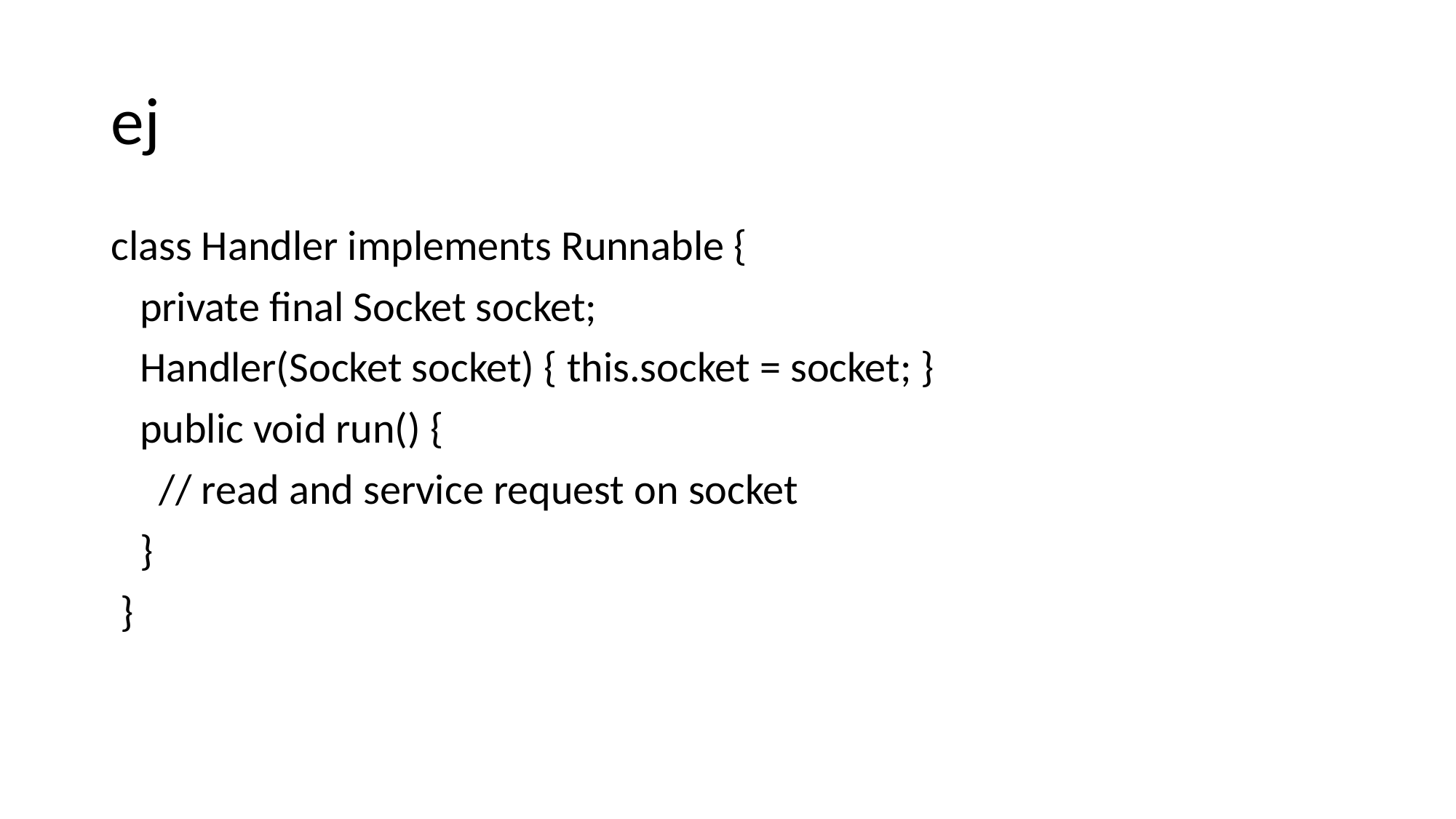

# ej
class Handler implements Runnable {
   private final Socket socket;
   Handler(Socket socket) { this.socket = socket; }
   public void run() {
     // read and service request on socket
   }
 }